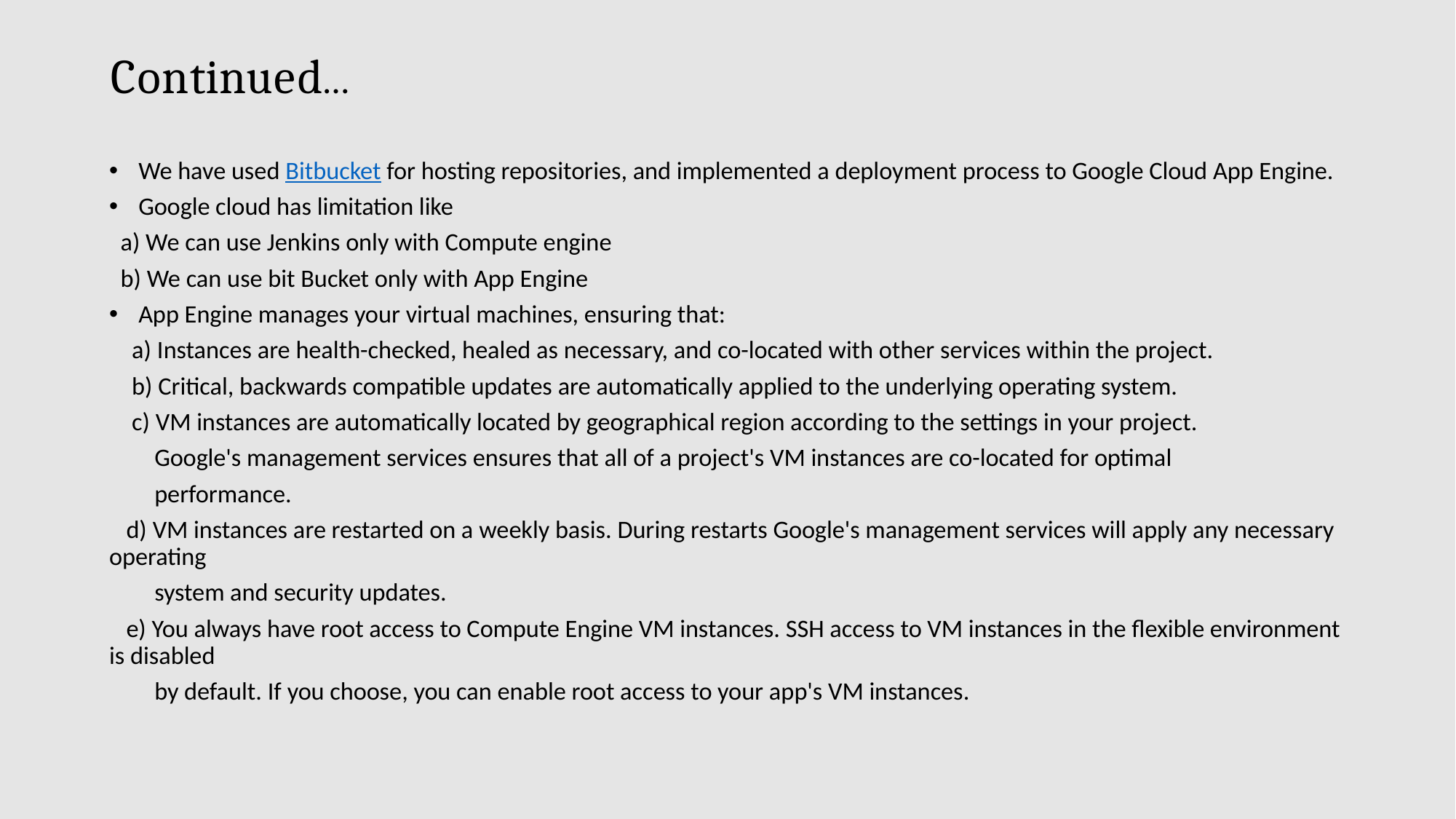

Continued…
We have used Bitbucket for hosting repositories, and implemented a deployment process to Google Cloud App Engine.
Google cloud has limitation like
  a) We can use Jenkins only with Compute engine
  b) We can use bit Bucket only with App Engine
App Engine manages your virtual machines, ensuring that:
    a) Instances are health-checked, healed as necessary, and co-located with other services within the project.
    b) Critical, backwards compatible updates are automatically applied to the underlying operating system.
    c) VM instances are automatically located by geographical region according to the settings in your project.
        Google's management services ensures that all of a project's VM instances are co-located for optimal
        performance.
   d) VM instances are restarted on a weekly basis. During restarts Google's management services will apply any necessary operating
        system and security updates.
   e) You always have root access to Compute Engine VM instances. SSH access to VM instances in the flexible environment is disabled
        by default. If you choose, you can enable root access to your app's VM instances.